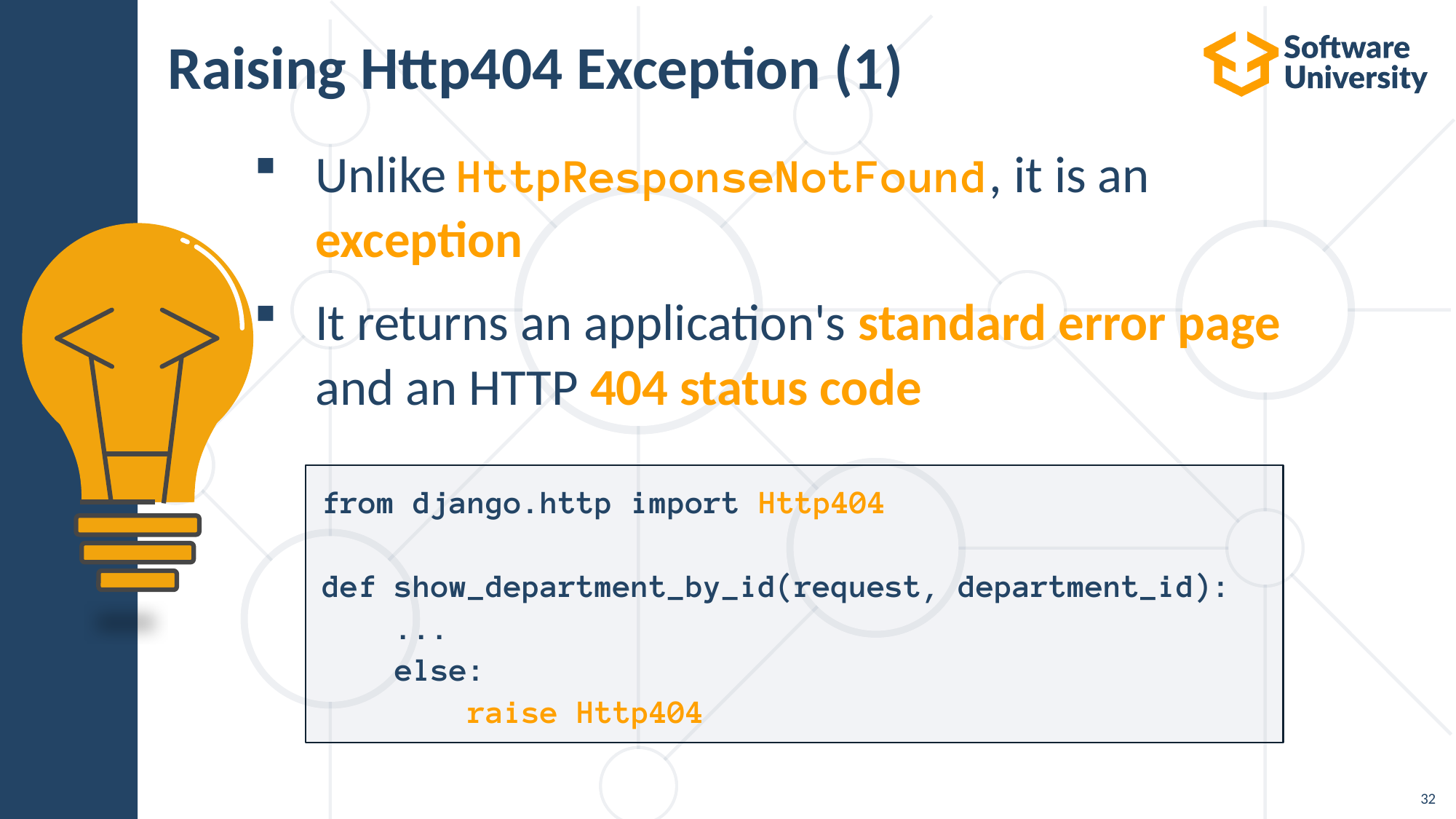

# Raising Http404 Exception (1)
Unlike HttpResponseNotFound, it is an exception
It returns an application's standard error page and an HTTP 404 status code
from django.http import Http404

def show_department_by_id(request, department_id):
    ...
    else:
        raise Http404
32